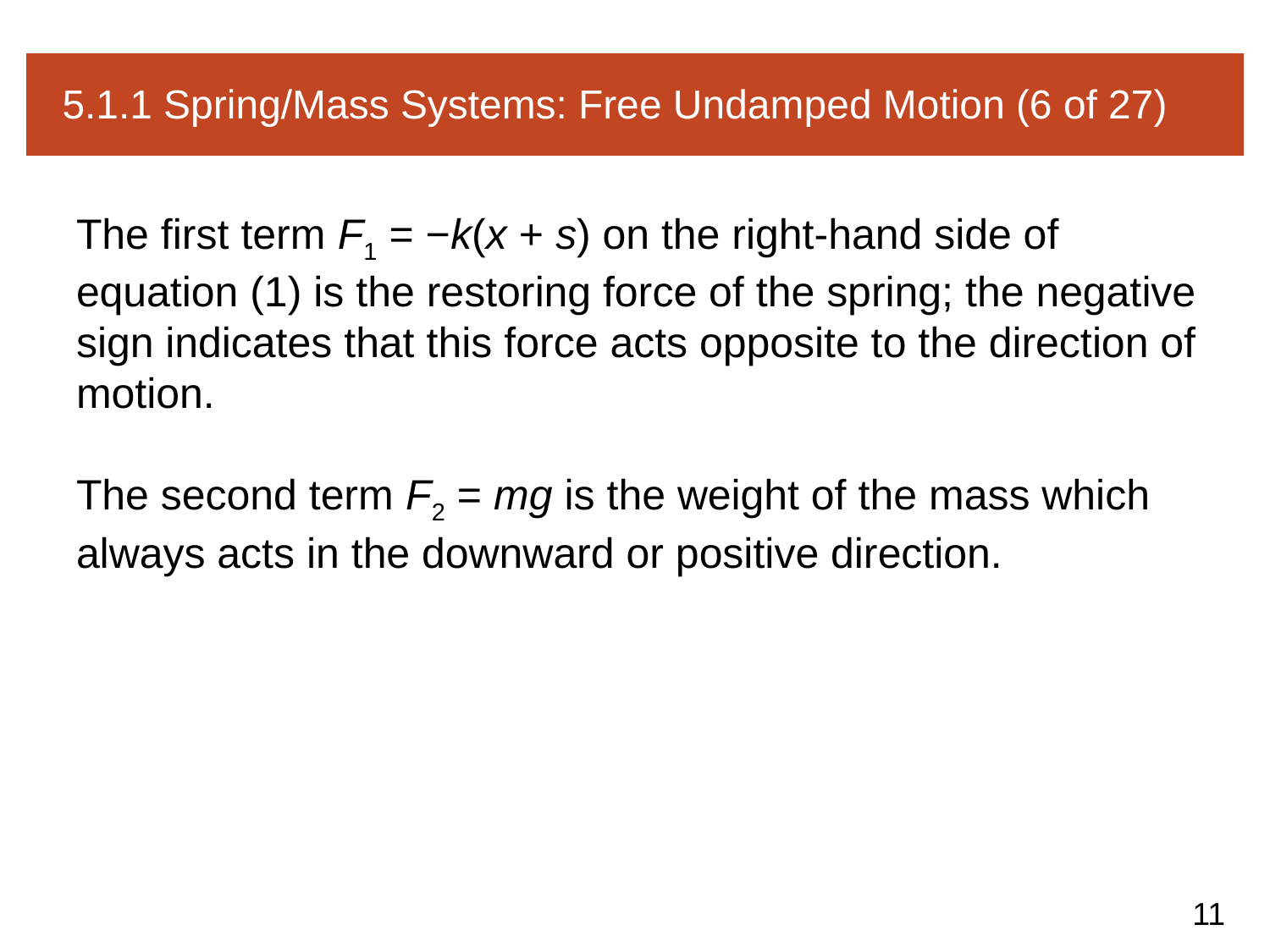

# 5.1.1 Spring/Mass Systems: Free Undamped Motion (6 of 27)
The first term F1 = −k(x + s) on the right-hand side of equation (1) is the restoring force of the spring; the negative sign indicates that this force acts opposite to the direction of motion.

The second term F2 = mg is the weight of the mass which always acts in the downward or positive direction.